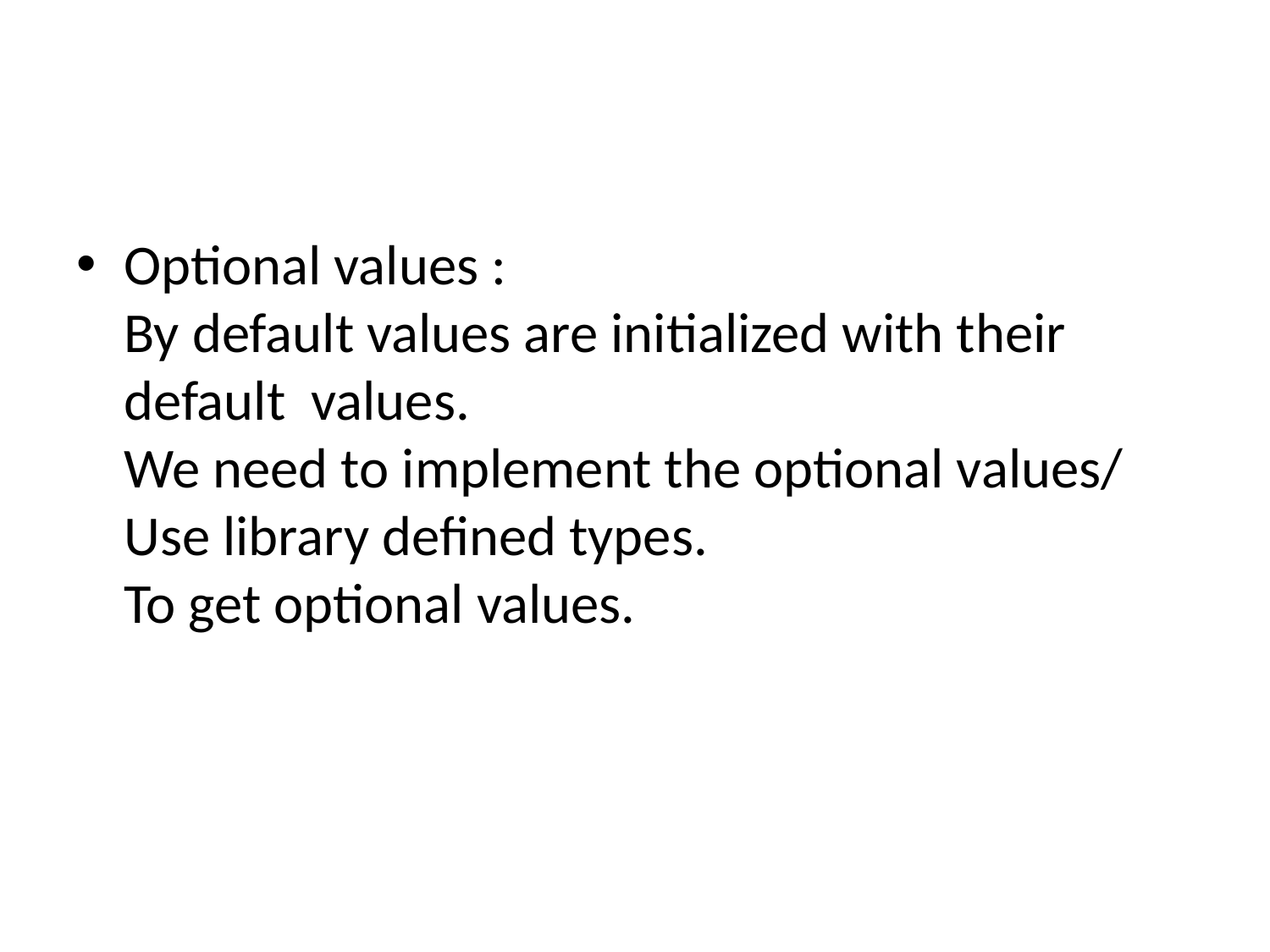

#
Optional values :
By default values are initialized with their default  values.
We need to implement the optional values/ Use library defined types.
To get optional values.